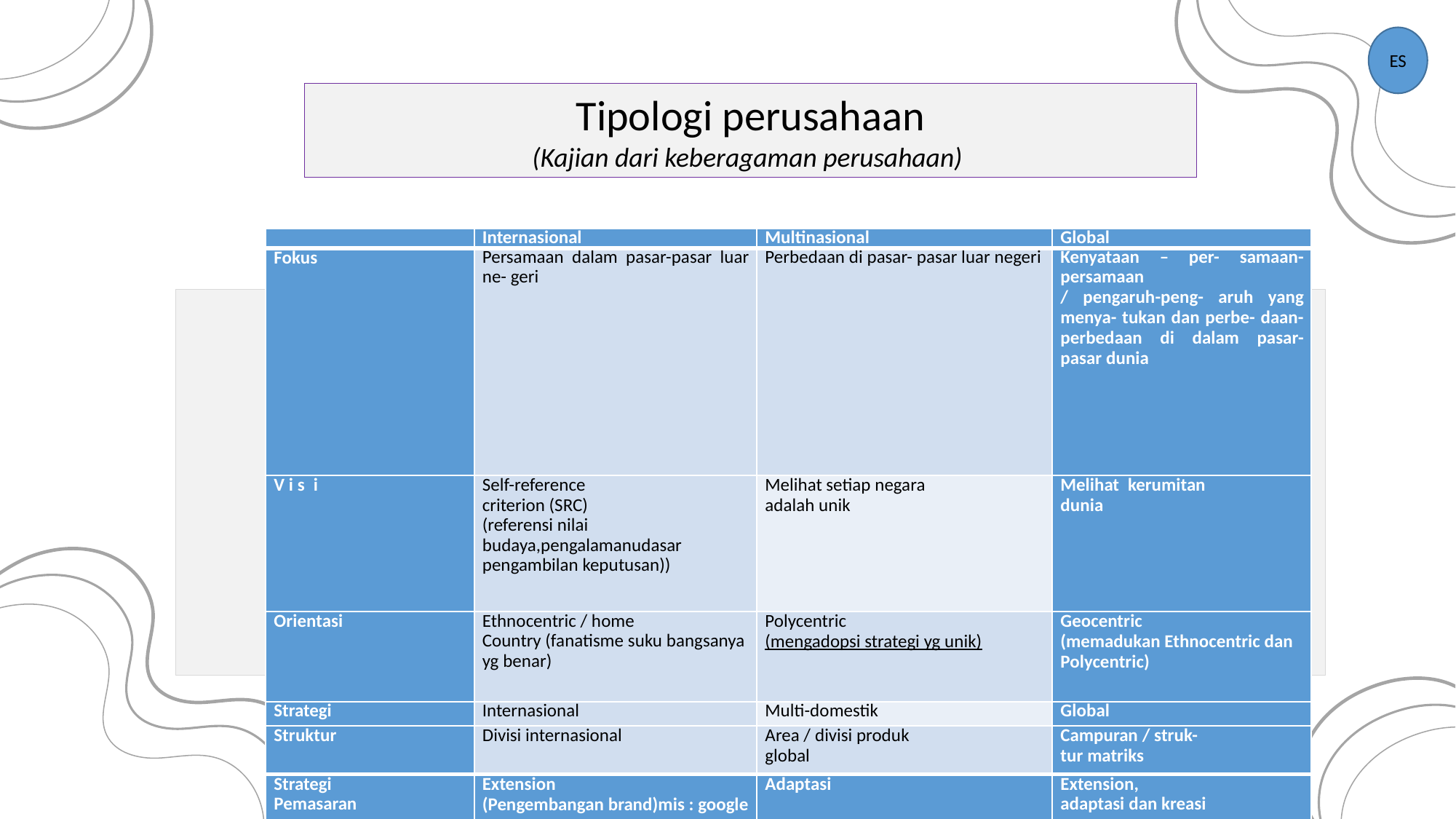

ES
Tipologi perusahaan
(Kajian dari keberagaman perusahaan)
|  | Internasional | Multinasional | Global |
| --- | --- | --- | --- |
| Fokus | Persamaan dalam pasar-pasar luar ne- geri | Perbedaan di pasar- pasar luar negeri | Kenyataan – per- samaan-persamaan / pengaruh-peng- aruh yang menya- tukan dan perbe- daan-perbedaan di dalam pasar-pasar dunia |
| V i s i | Self-reference criterion (SRC) (referensi nilai budaya,pengalamanudasar pengambilan keputusan)) | Melihat setiap negara adalah unik | Melihat kerumitan dunia |
| Orientasi | Ethnocentric / home Country (fanatisme suku bangsanya yg benar) | Polycentric (mengadopsi strategi yg unik) | Geocentric (memadukan Ethnocentric dan Polycentric) |
| Strategi | Internasional | Multi-domestik | Global |
| Struktur | Divisi internasional | Area / divisi produk global | Campuran / struk- tur matriks |
| Strategi Pemasaran | Extension (Pengembangan brand)mis : google | Adaptasi | Extension, adaptasi dan kreasi |